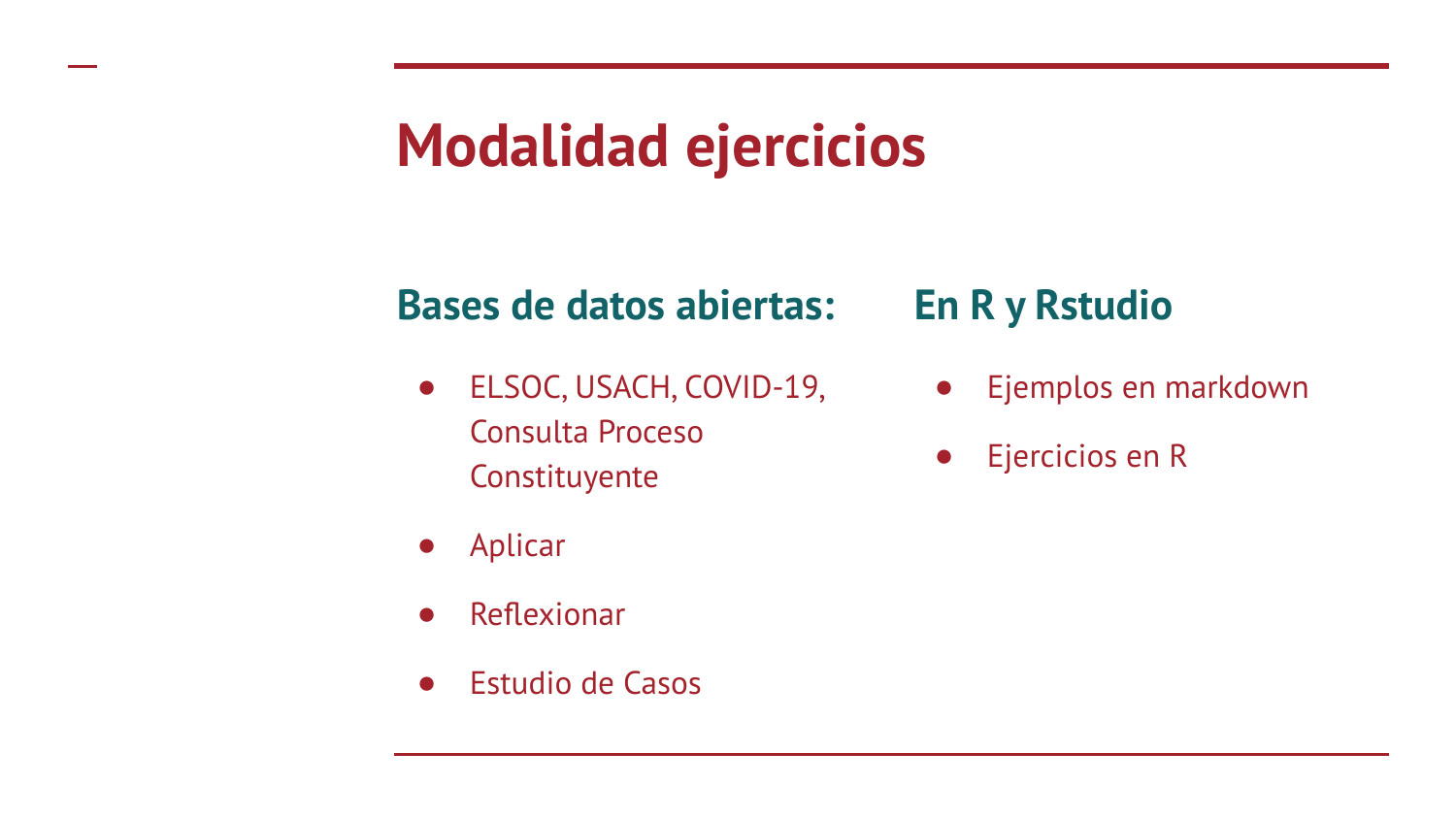

# Modalidad ejercicios
Bases de datos abiertas:
ELSOC, USACH, COVID-19, Consulta Proceso Constituyente
Aplicar
Reflexionar
Estudio de Casos
En R y Rstudio
Ejemplos en markdown
Ejercicios en R